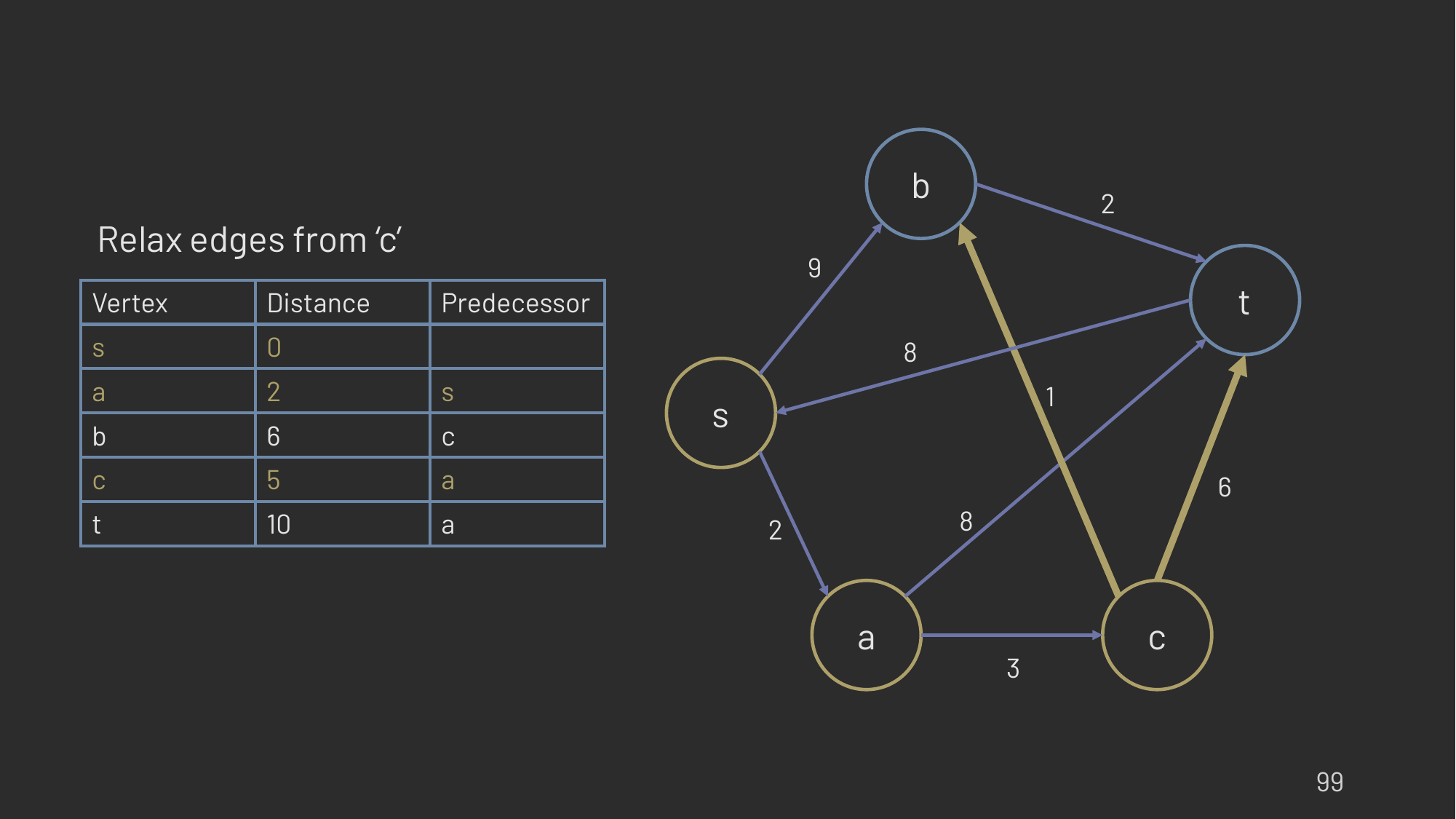

b
2
9
t
8
s
1
6
8
2
a
c
3
Relax edges from ‘c’
| Vertex | Distance | Predecessor |
| --- | --- | --- |
| s | 0 |  |
| a | 2 | s |
| b | 6 | c |
| c | 5 | a |
| t | 10 | a |
99